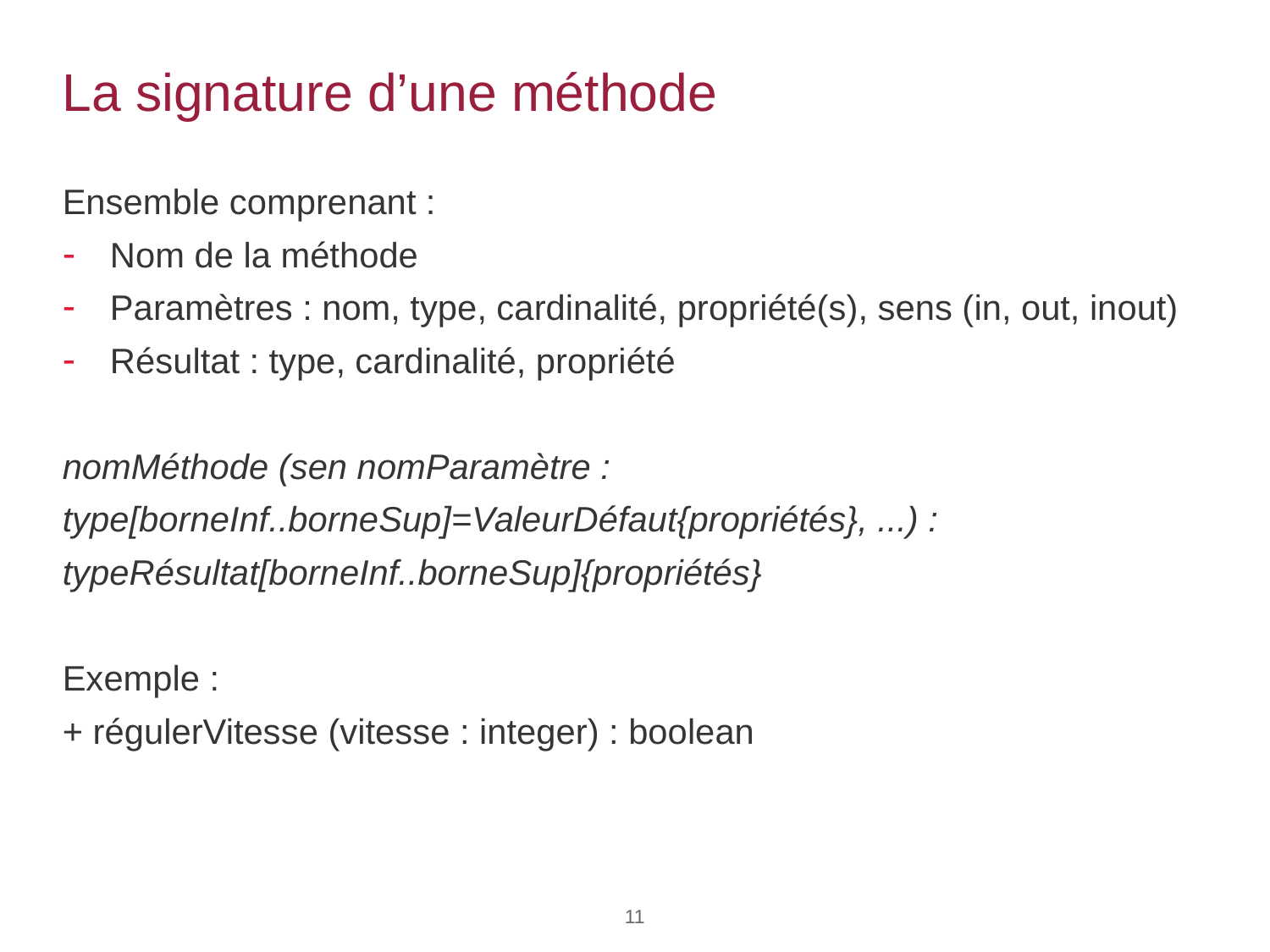

# La signature d’une méthode
Ensemble comprenant :
Nom de la méthode
Paramètres : nom, type, cardinalité, propriété(s), sens (in, out, inout)
Résultat : type, cardinalité, propriété

nomMéthode (sen nomParamètre :
type[borneInf..borneSup]=ValeurDéfaut{propriétés}, ...) :
typeRésultat[borneInf..borneSup]{propriétés}

Exemple :
+ régulerVitesse (vitesse : integer) : boolean
11